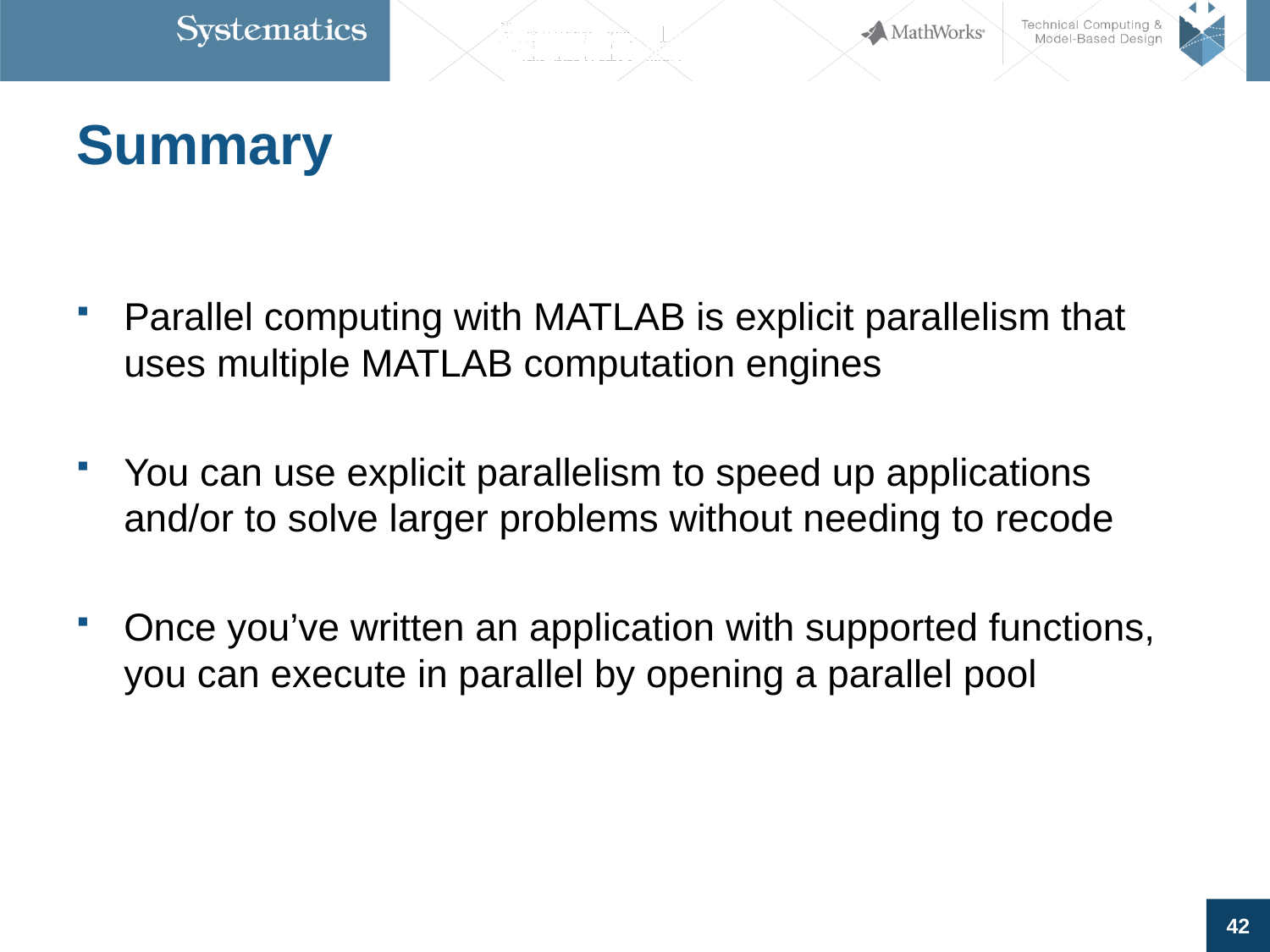

# Summary
Parallel computing with MATLAB is explicit parallelism that uses multiple MATLAB computation engines

You can use explicit parallelism to speed up applications and/or to solve larger problems without needing to recode

Once you’ve written an application with supported functions, you can execute in parallel by opening a parallel pool